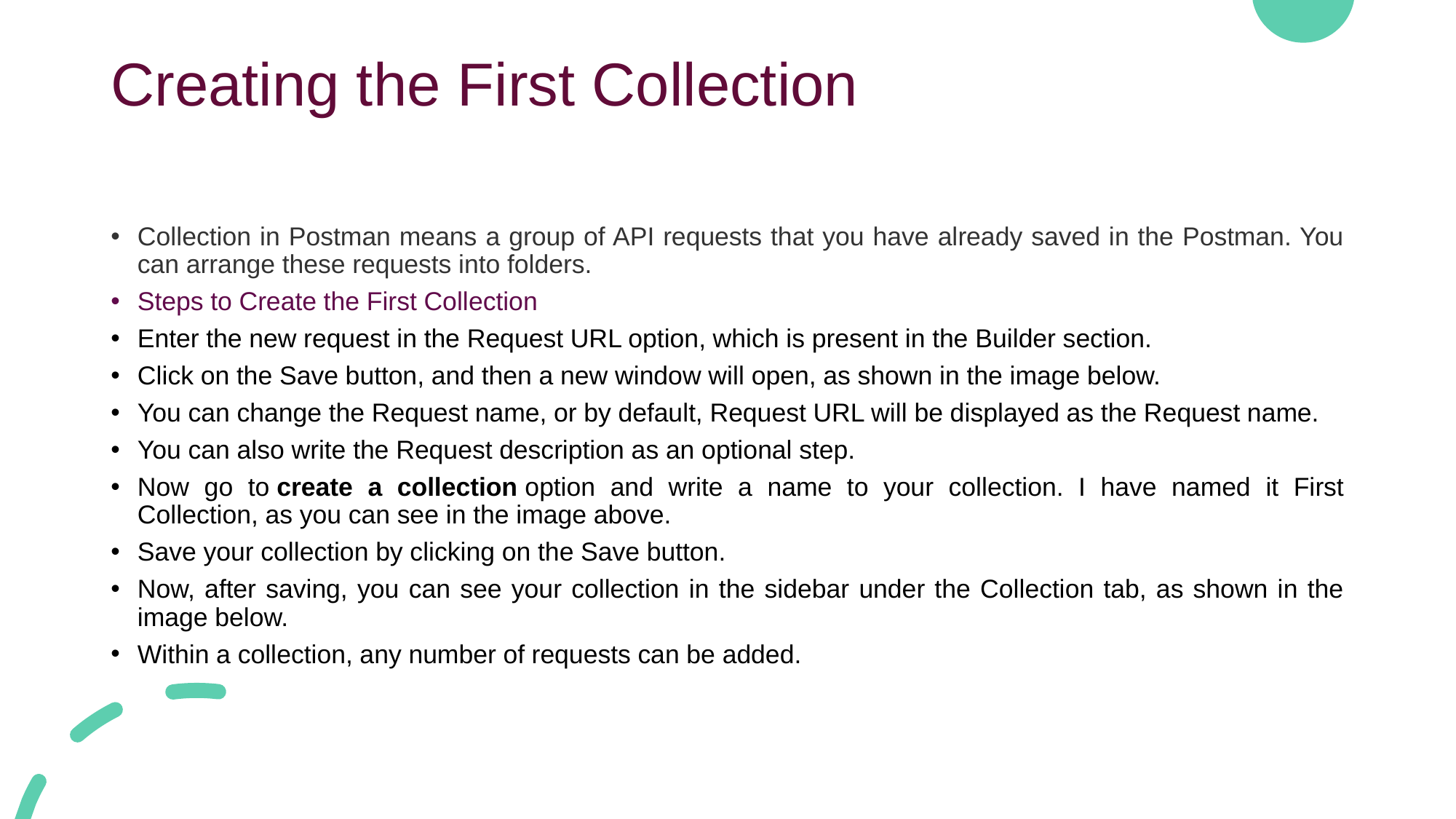

# Creating the First Collection
Collection in Postman means a group of API requests that you have already saved in the Postman. You can arrange these requests into folders.
Steps to Create the First Collection
Enter the new request in the Request URL option, which is present in the Builder section.
Click on the Save button, and then a new window will open, as shown in the image below.
You can change the Request name, or by default, Request URL will be displayed as the Request name.
You can also write the Request description as an optional step.
Now go to create a collection option and write a name to your collection. I have named it First Collection, as you can see in the image above.
Save your collection by clicking on the Save button.
Now, after saving, you can see your collection in the sidebar under the Collection tab, as shown in the image below.
Within a collection, any number of requests can be added.